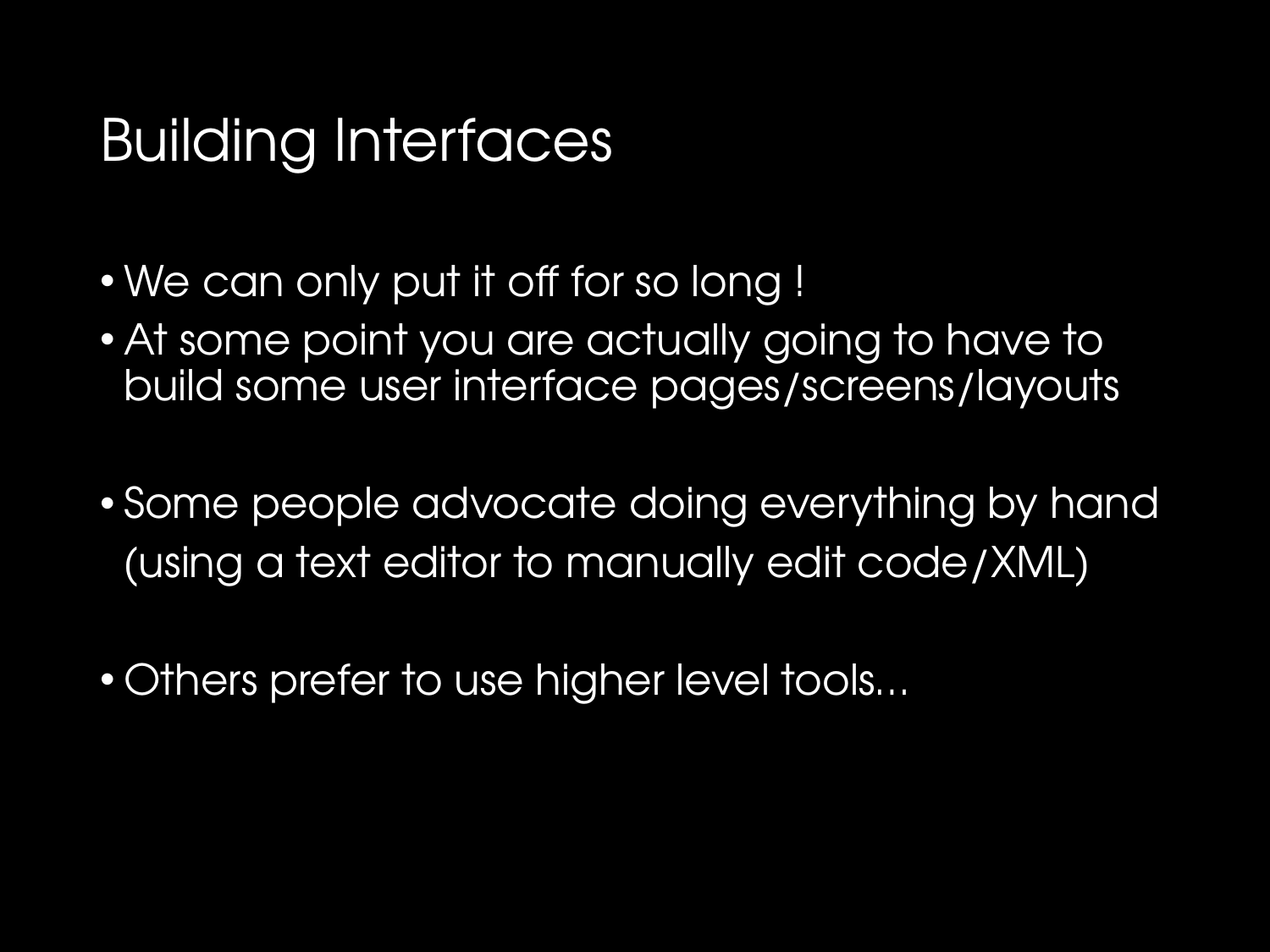

# Building Interfaces
We can only put it off for so long !
At some point you are actually going to have to build some user interface pages/screens/layouts

Some people advocate doing everything by hand
  (using a text editor to manually edit code/XML)

Others prefer to use higher level tools…